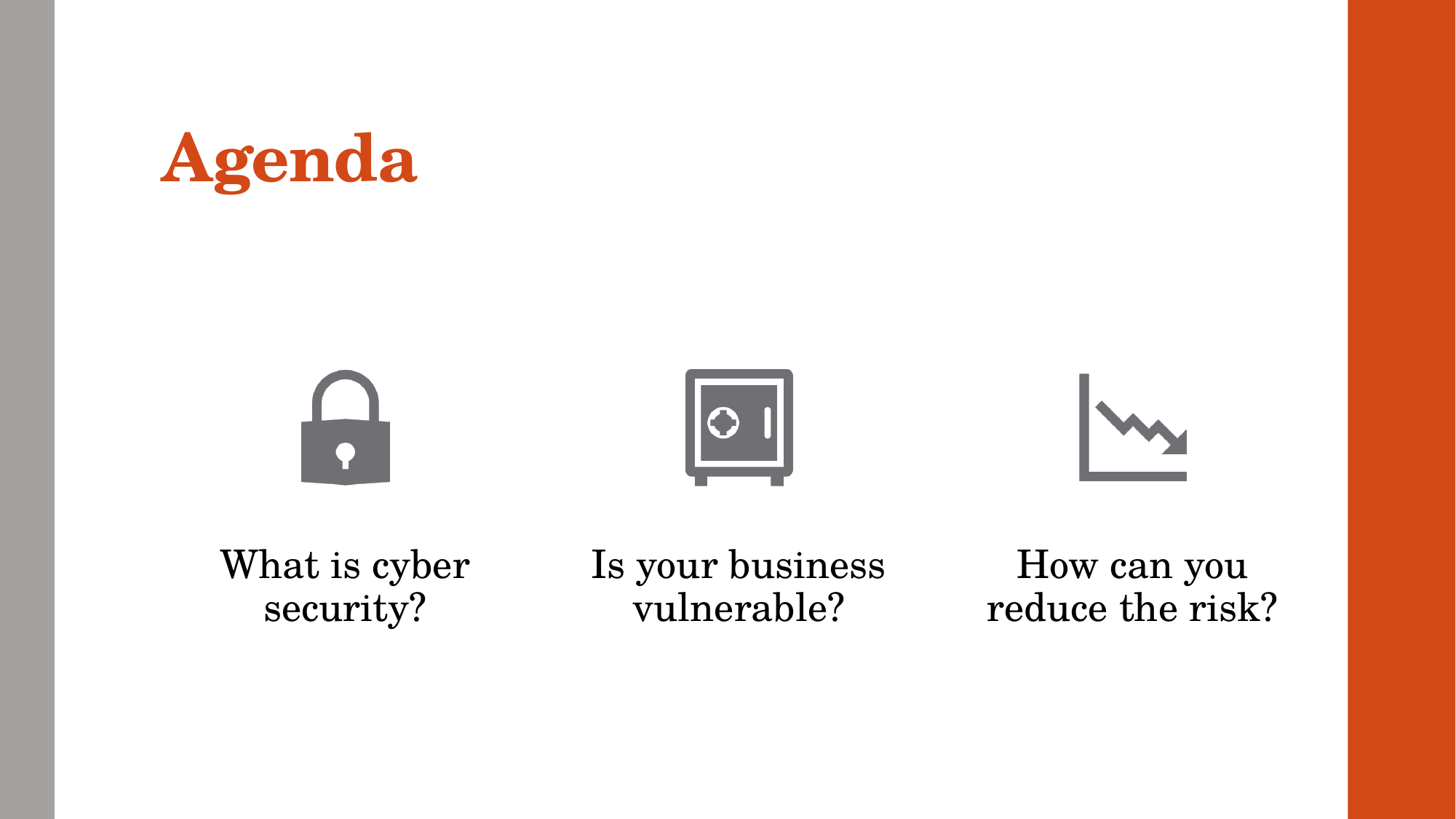

# Agenda
What is cyber security?
Is your business vulnerable?
How can you reduce the risk?